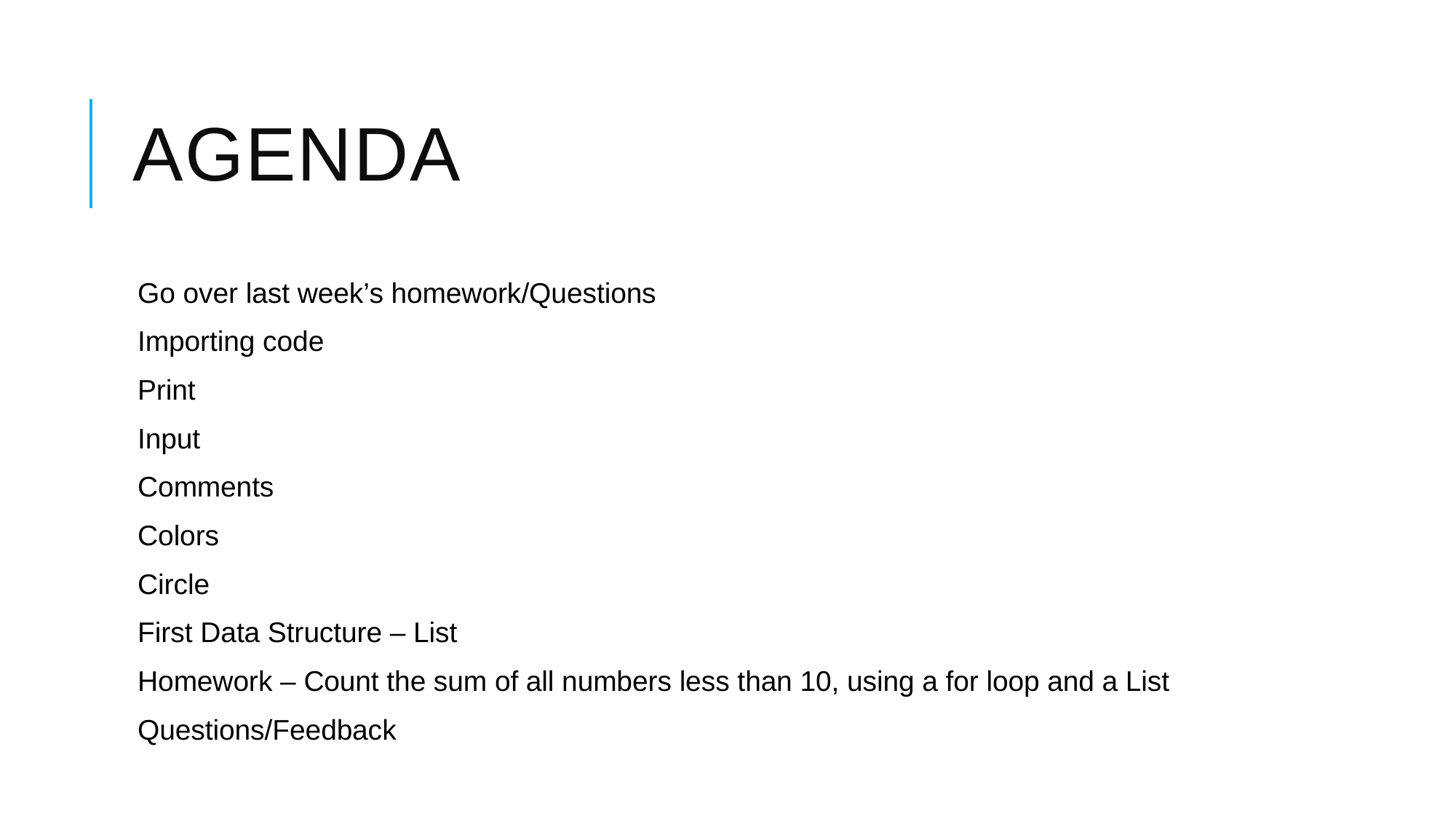

# Agenda
Go over last week’s homework/Questions
Importing code
Print
Input
Comments
Colors
Circle
First Data Structure – List
Homework – Count the sum of all numbers less than 10, using a for loop and a List
Questions/Feedback